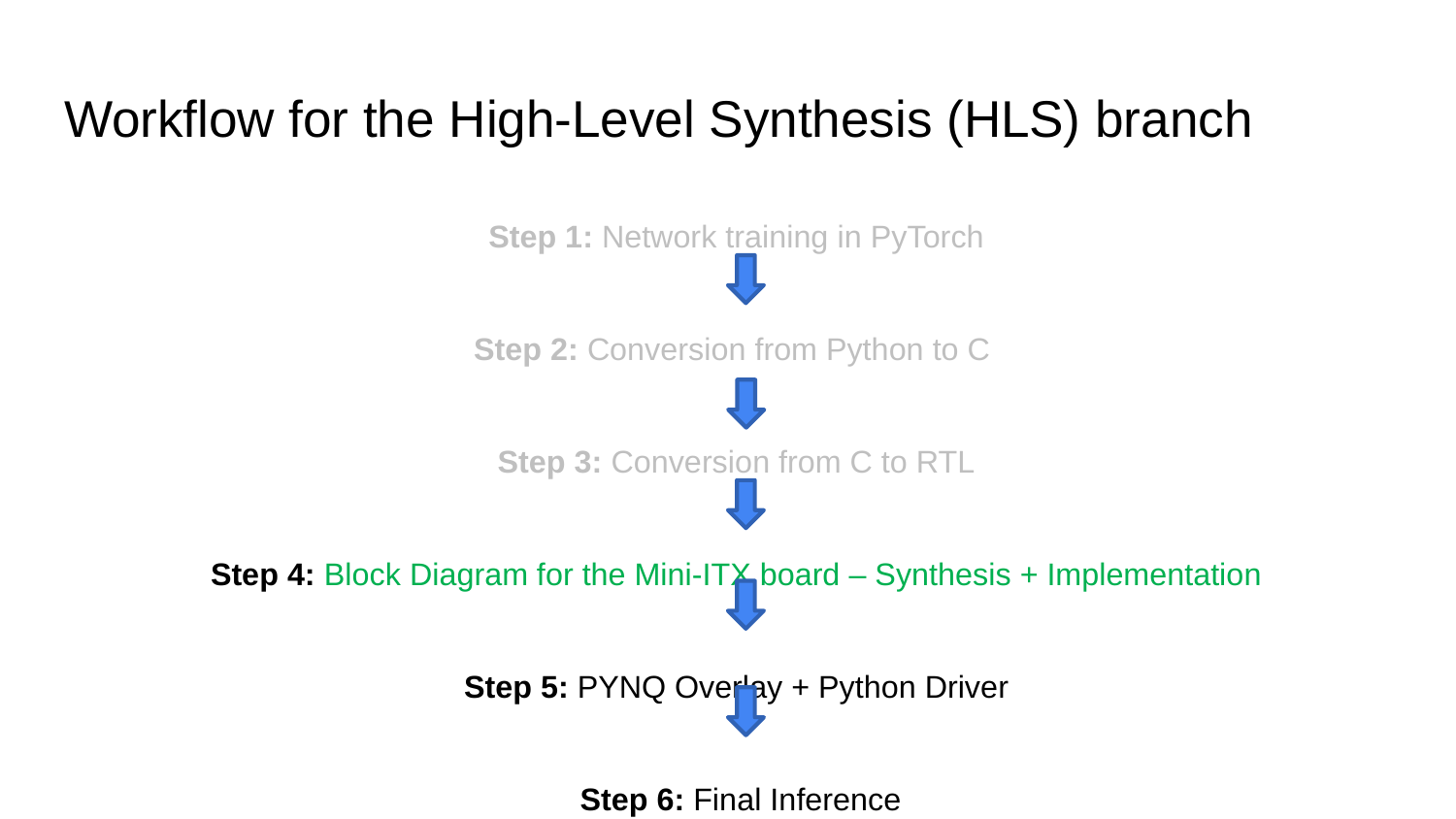

# Workflow for the High-Level Synthesis (HLS) branch
Step 1: Network training in PyTorch

Step 2: Conversion from Python to C

Step 3: Conversion from C to RTL

Step 4: Block Diagram for the Mini-ITX board – Synthesis + Implementation

Step 5: PYNQ Overlay + Python Driver

 Step 6: Final Inference